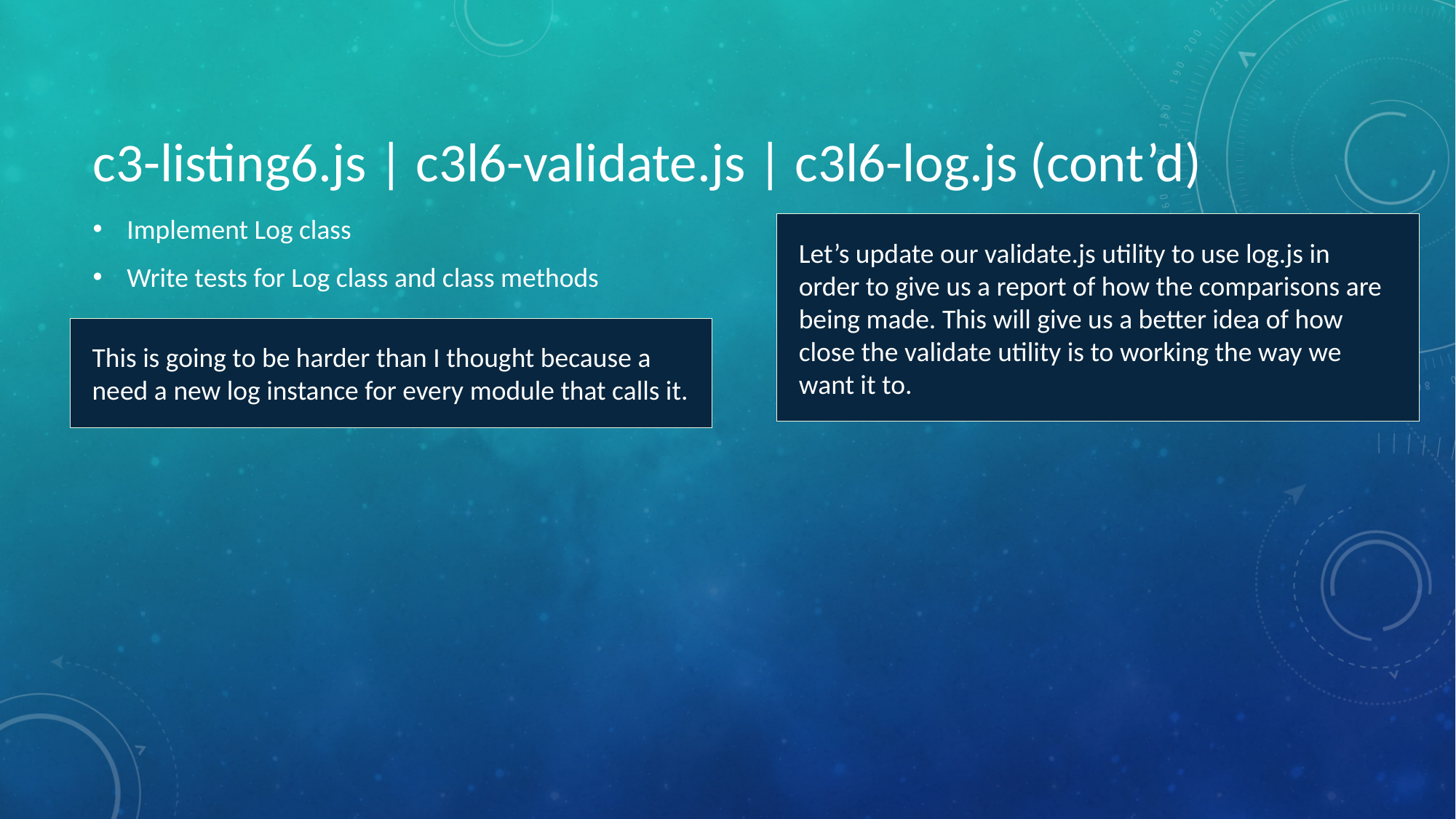

# c3-listing6.js | c3l6-validate.js | c3l6-log.js (cont’d)
Implement Log class
Write tests for Log class and class methods
Let’s update our validate.js utility to use log.js in order to give us a report of how the comparisons are being made. This will give us a better idea of how close the validate utility is to working the way we want it to.
This is going to be harder than I thought because a need a new log instance for every module that calls it.